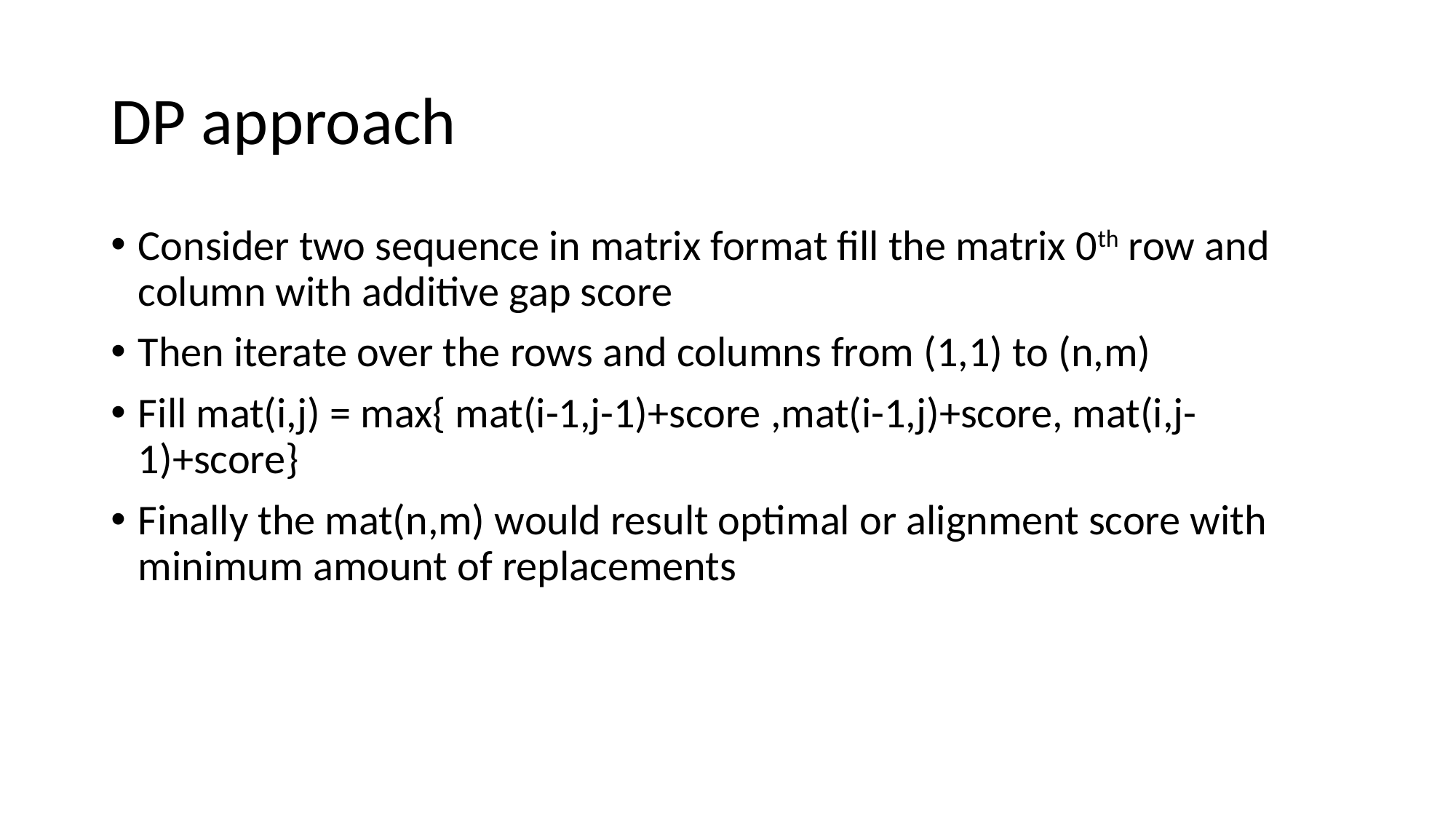

# DP approach
Consider two sequence in matrix format fill the matrix 0th row and column with additive gap score
Then iterate over the rows and columns from (1,1) to (n,m)
Fill mat(i,j) = max{ mat(i-1,j-1)+score ,mat(i-1,j)+score, mat(i,j-1)+score}
Finally the mat(n,m) would result optimal or alignment score with minimum amount of replacements